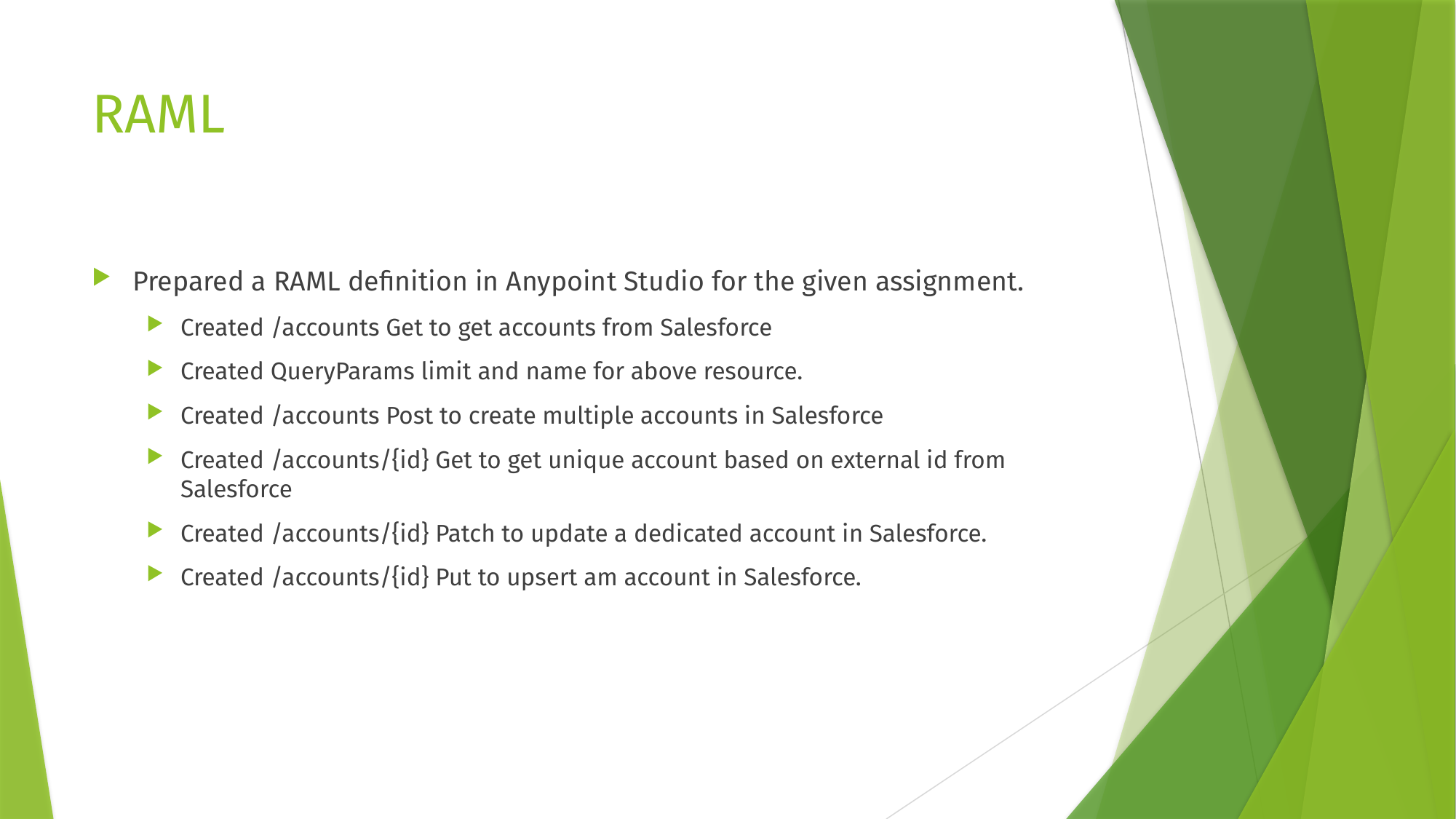

# RAML
Prepared a RAML definition in Anypoint Studio for the given assignment.
Created /accounts Get to get accounts from Salesforce
Created QueryParams limit and name for above resource.
Created /accounts Post to create multiple accounts in Salesforce
Created /accounts/{id} Get to get unique account based on external id from Salesforce
Created /accounts/{id} Patch to update a dedicated account in Salesforce.
Created /accounts/{id} Put to upsert am account in Salesforce.